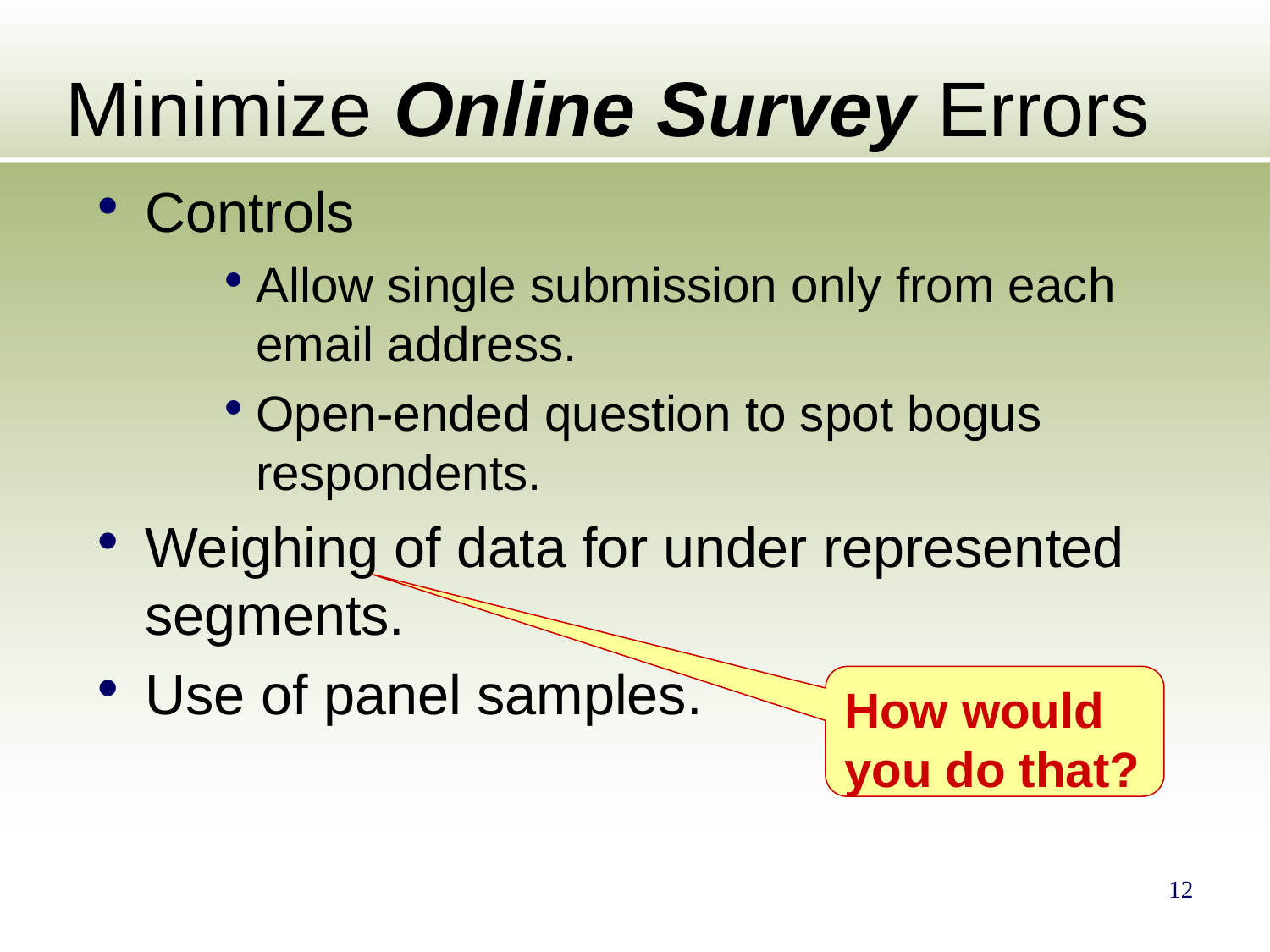

# Minimize Online Survey Errors
Controls
Allow single submission only from each email address.
Open-ended question to spot bogus respondents.
Weighing of data for under represented segments.
Use of panel samples.
How would you do that?
12